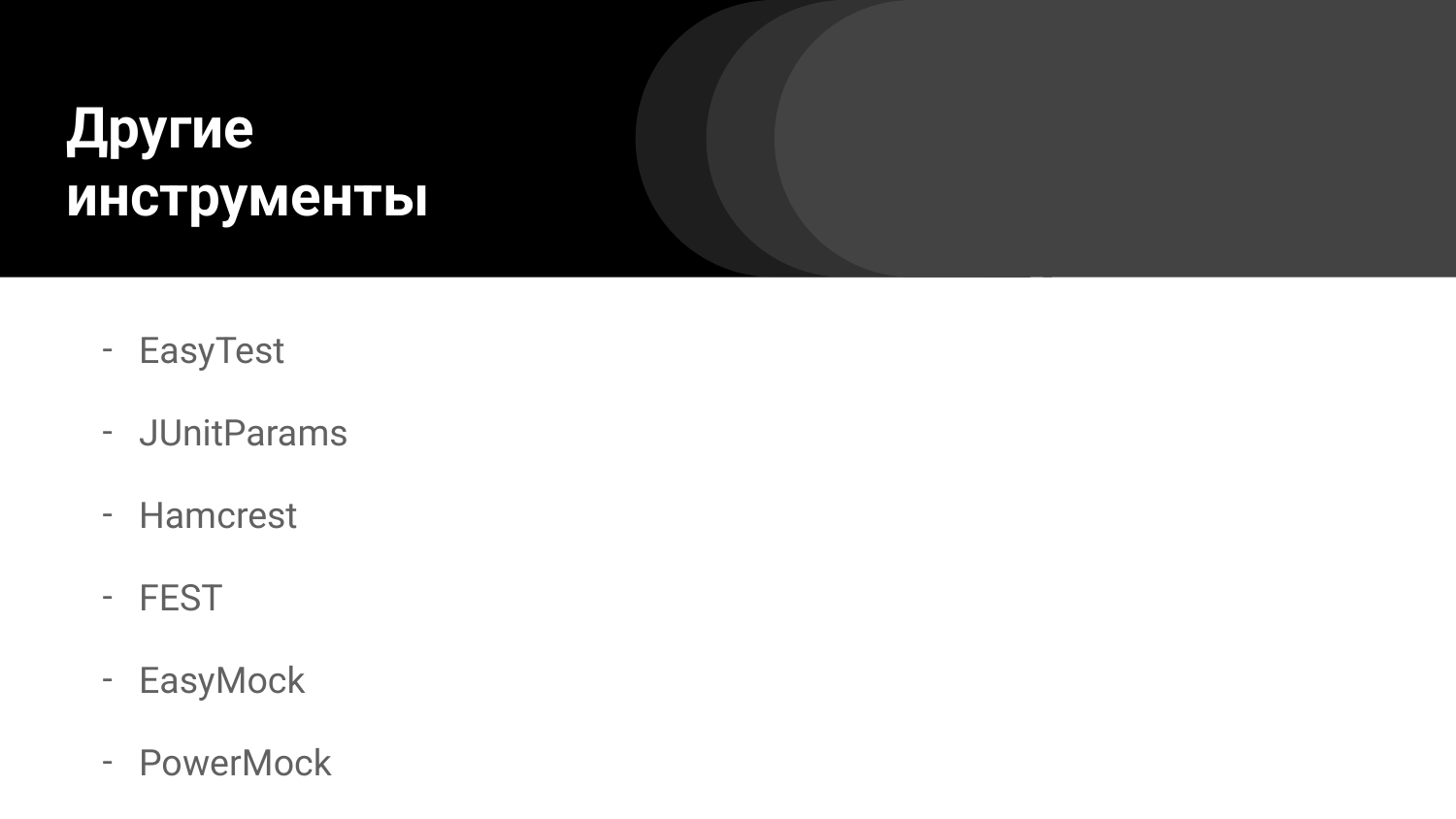

# Другие инструменты
EasyTest
JUnitParams
Hamcrest
FEST
EasyMock
PowerMock